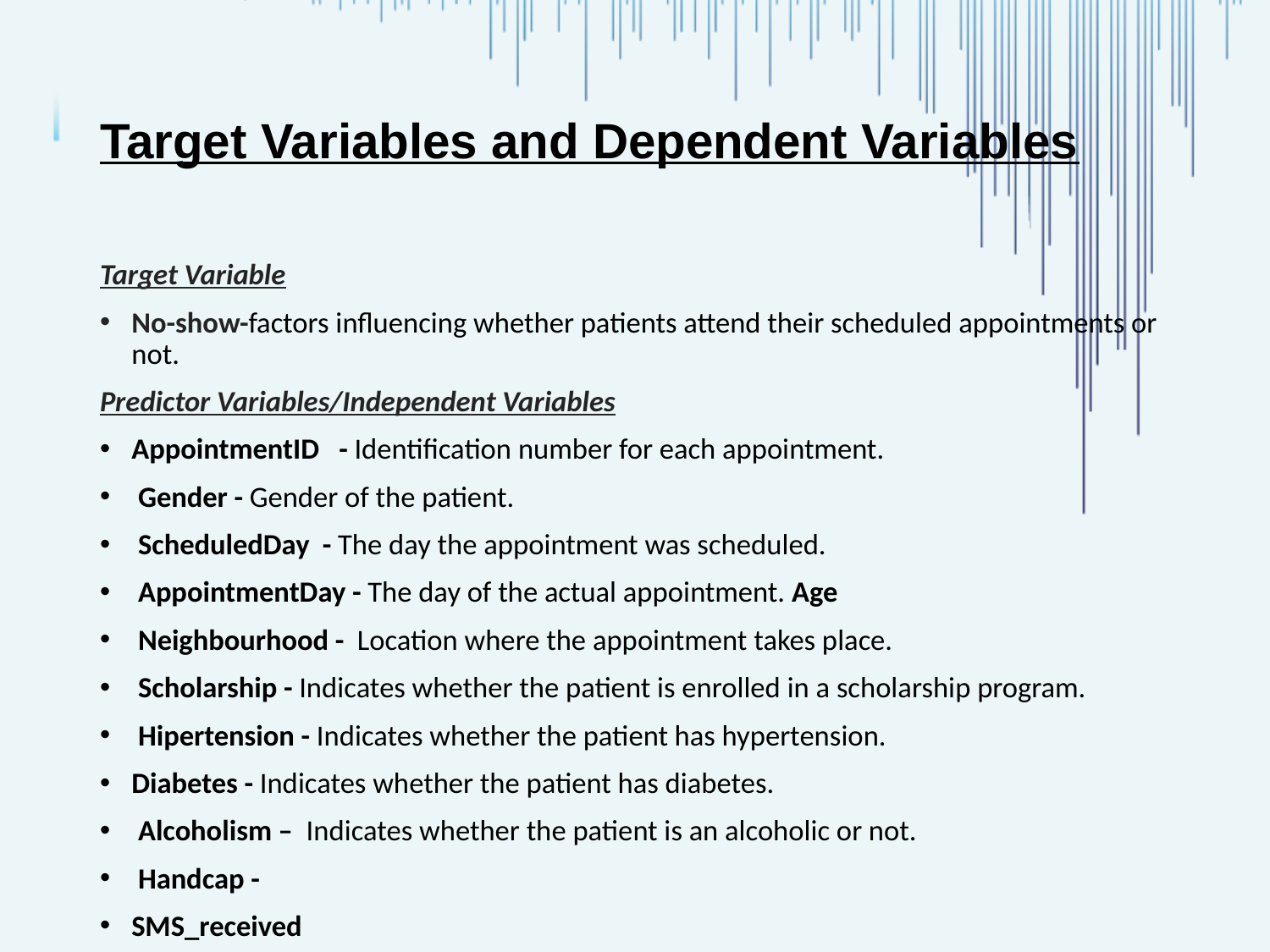

# Target Variables and Dependent Variables
Target Variable
No-show-factors influencing whether patients attend their scheduled appointments or not.
Predictor Variables/Independent Variables
AppointmentID   - Identification number for each appointment.
 Gender - Gender of the patient.
 ScheduledDay  - The day the appointment was scheduled.
 AppointmentDay - The day of the actual appointment. Age
 Neighbourhood -  Location where the appointment takes place.
 Scholarship - Indicates whether the patient is enrolled in a scholarship program.
 Hipertension - Indicates whether the patient has hypertension.
Diabetes - Indicates whether the patient has diabetes.
 Alcoholism –  Indicates whether the patient is an alcoholic or not.
 Handcap -
SMS_received